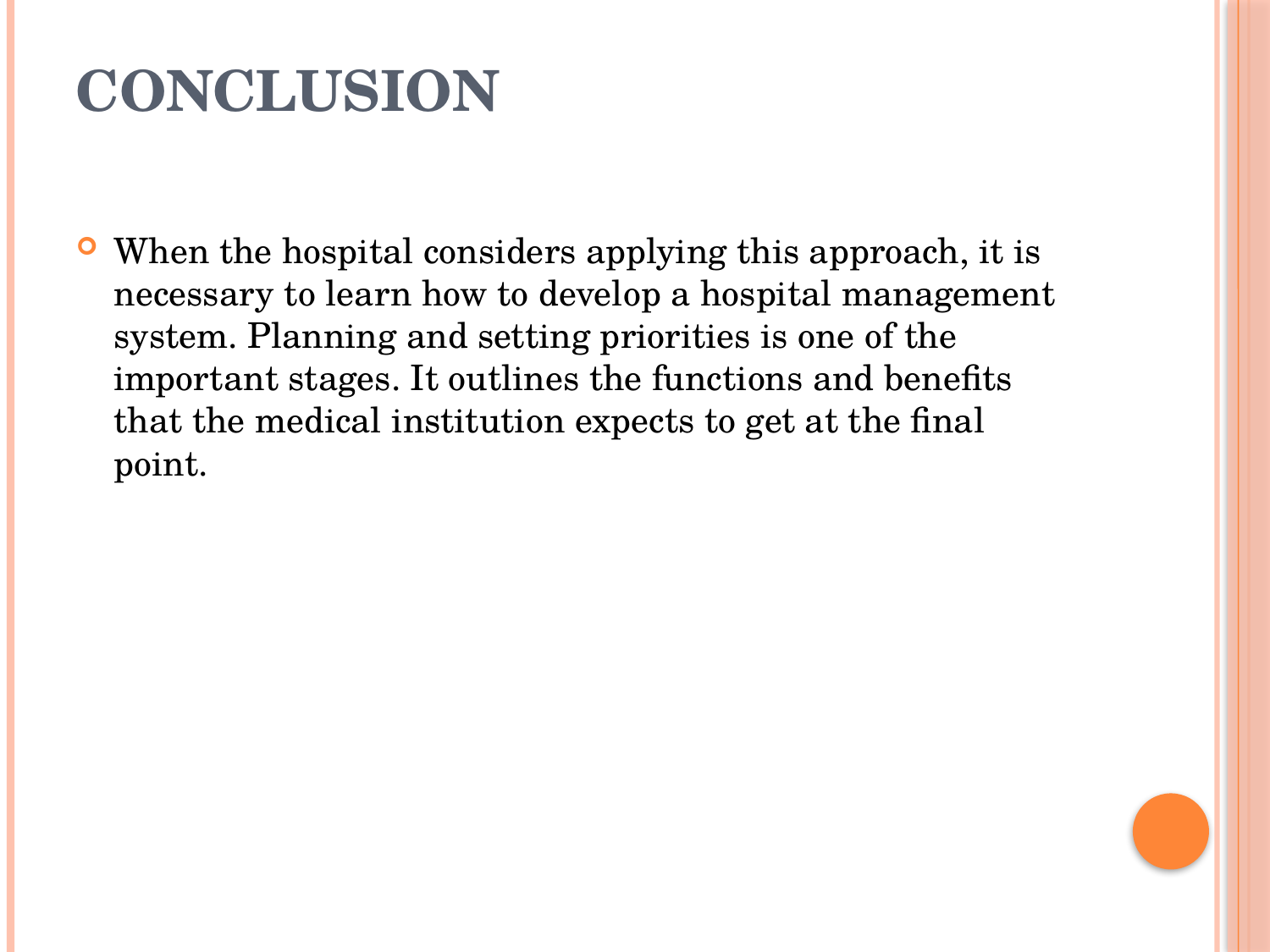

# Conclusion
When the hospital considers applying this approach, it is necessary to learn how to develop a hospital management system. Planning and setting priorities is one of the important stages. It outlines the functions and benefits that the medical institution expects to get at the final point.